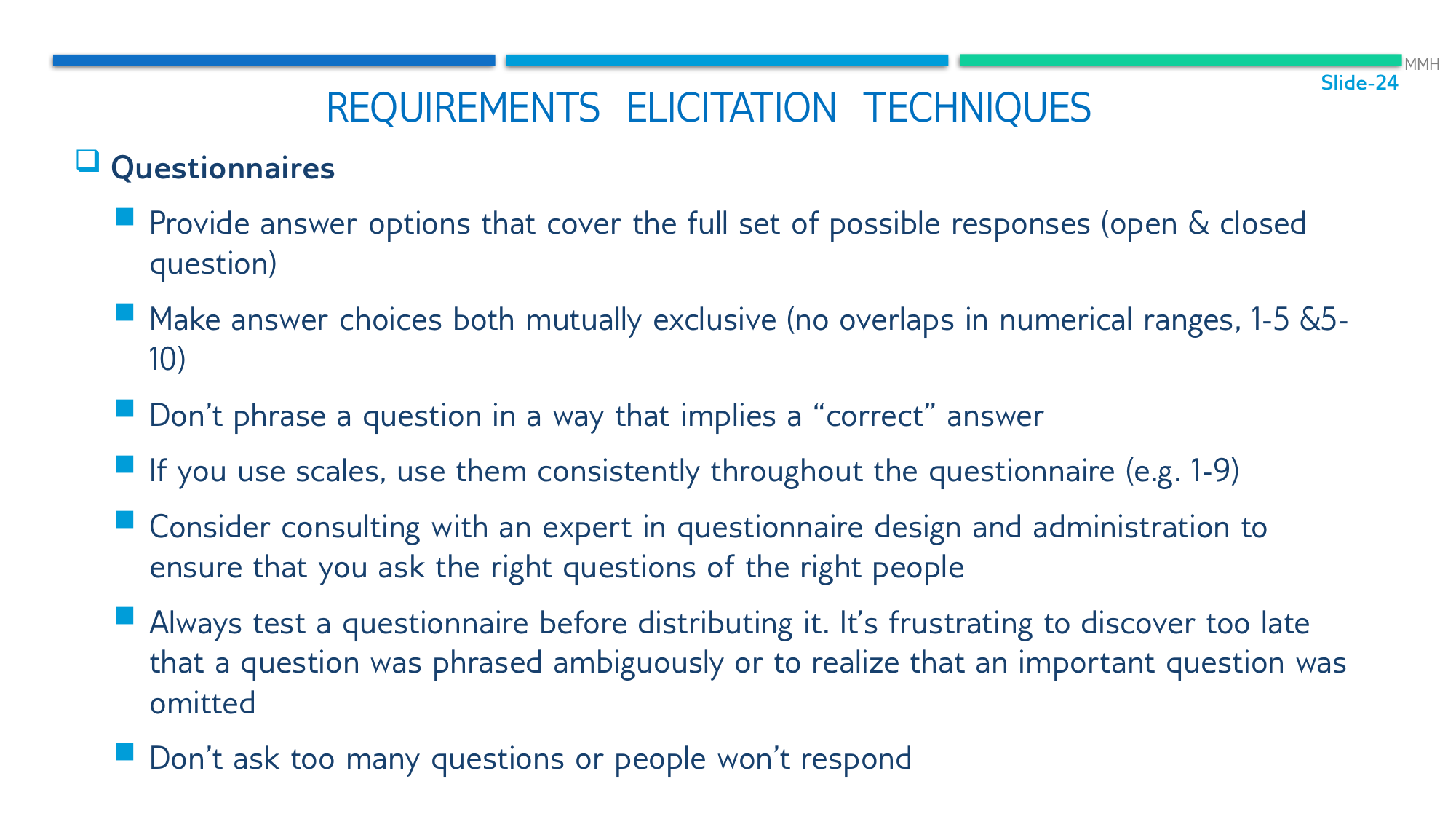

Slide-24
  MMH
Requirements  elicitation  techniques
Questionnaires
Provide answer options that cover the full set of possible responses (open & closed question)
Make answer choices both mutually exclusive (no overlaps in numerical ranges, 1-5 &5-10)
Don’t phrase a question in a way that implies a “correct” answer
If you use scales, use them consistently throughout the questionnaire (e.g. 1-9)
Consider consulting with an expert in questionnaire design and administration to ensure that you ask the right questions of the right people
Always test a questionnaire before distributing it. It’s frustrating to discover too late that a question was phrased ambiguously or to realize that an important question was omitted
Don’t ask too many questions or people won’t respond